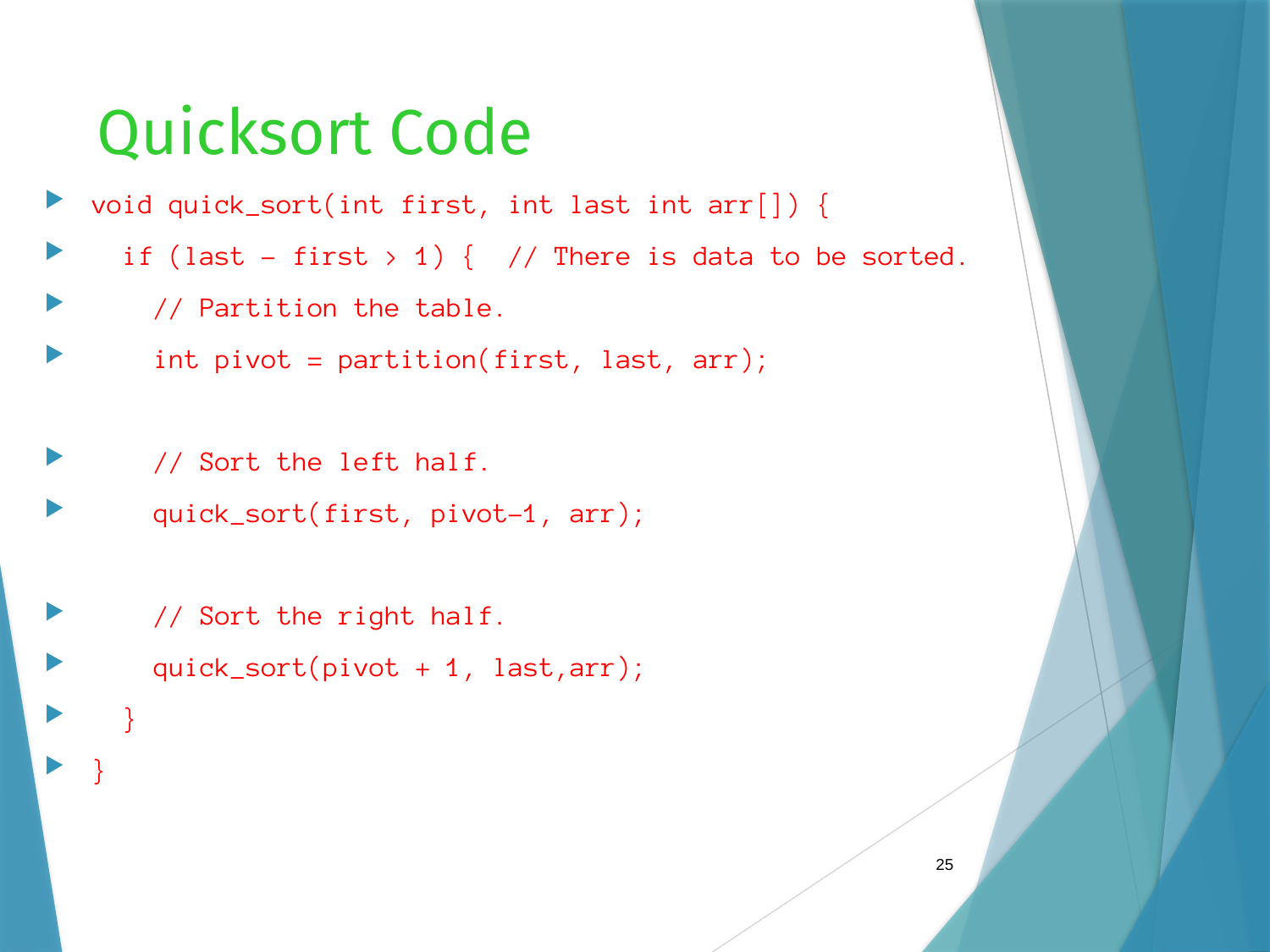

# Quicksort Code
void quick_sort(int first, int last int arr[]) {
  if (last - first > 1) {  // There is data to be sorted.
    // Partition the table.
    int pivot = partition(first, last, arr);

    // Sort the left half.
    quick_sort(first, pivot-1, arr);

    // Sort the right half.
    quick_sort(pivot + 1, last,arr);
  }
}

25